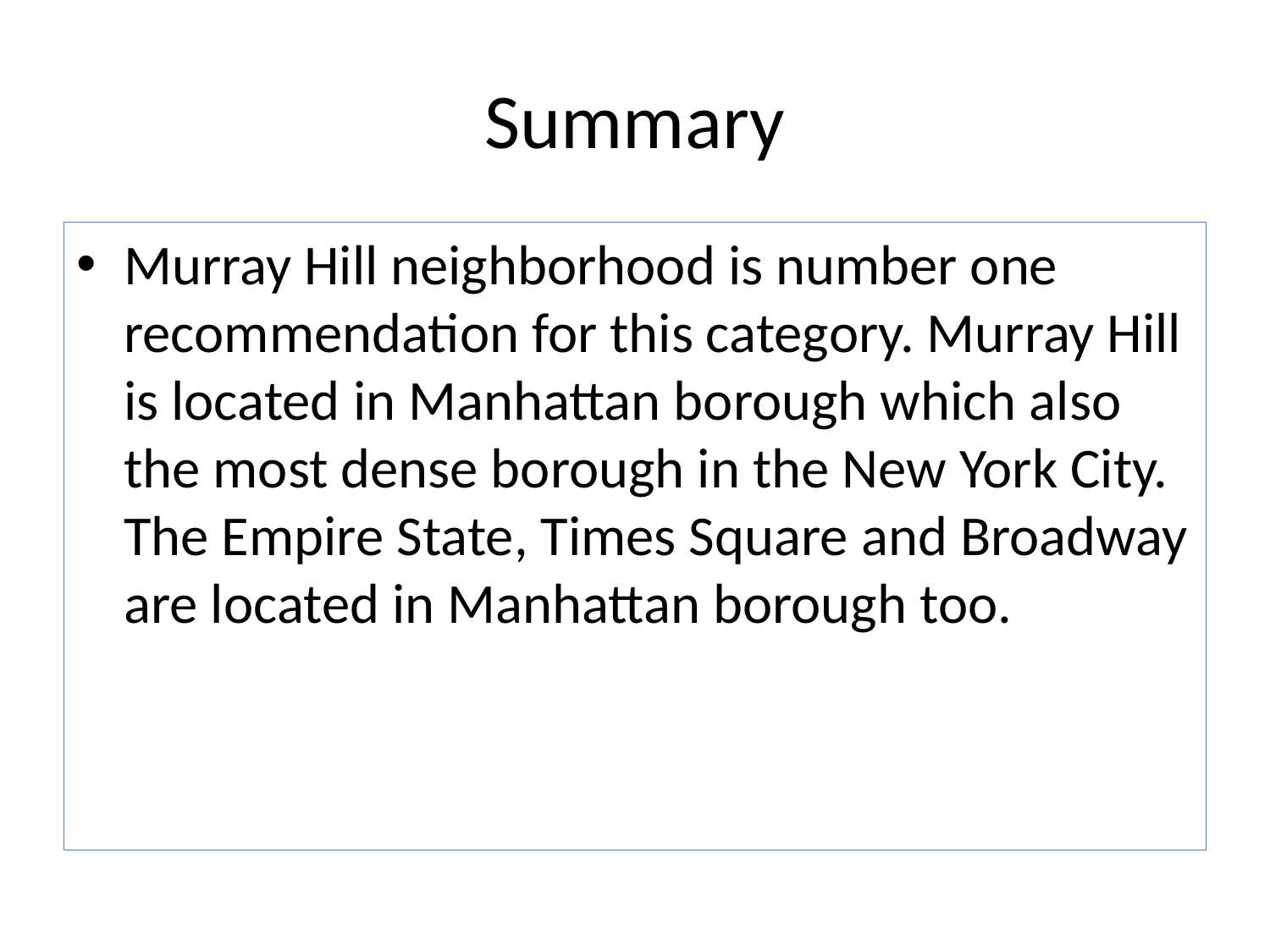

# Summary
Murray Hill neighborhood is number one recommendation for this category. Murray Hill is located in Manhattan borough which also the most dense borough in the New York City. The Empire State, Times Square and Broadway are located in Manhattan borough too.